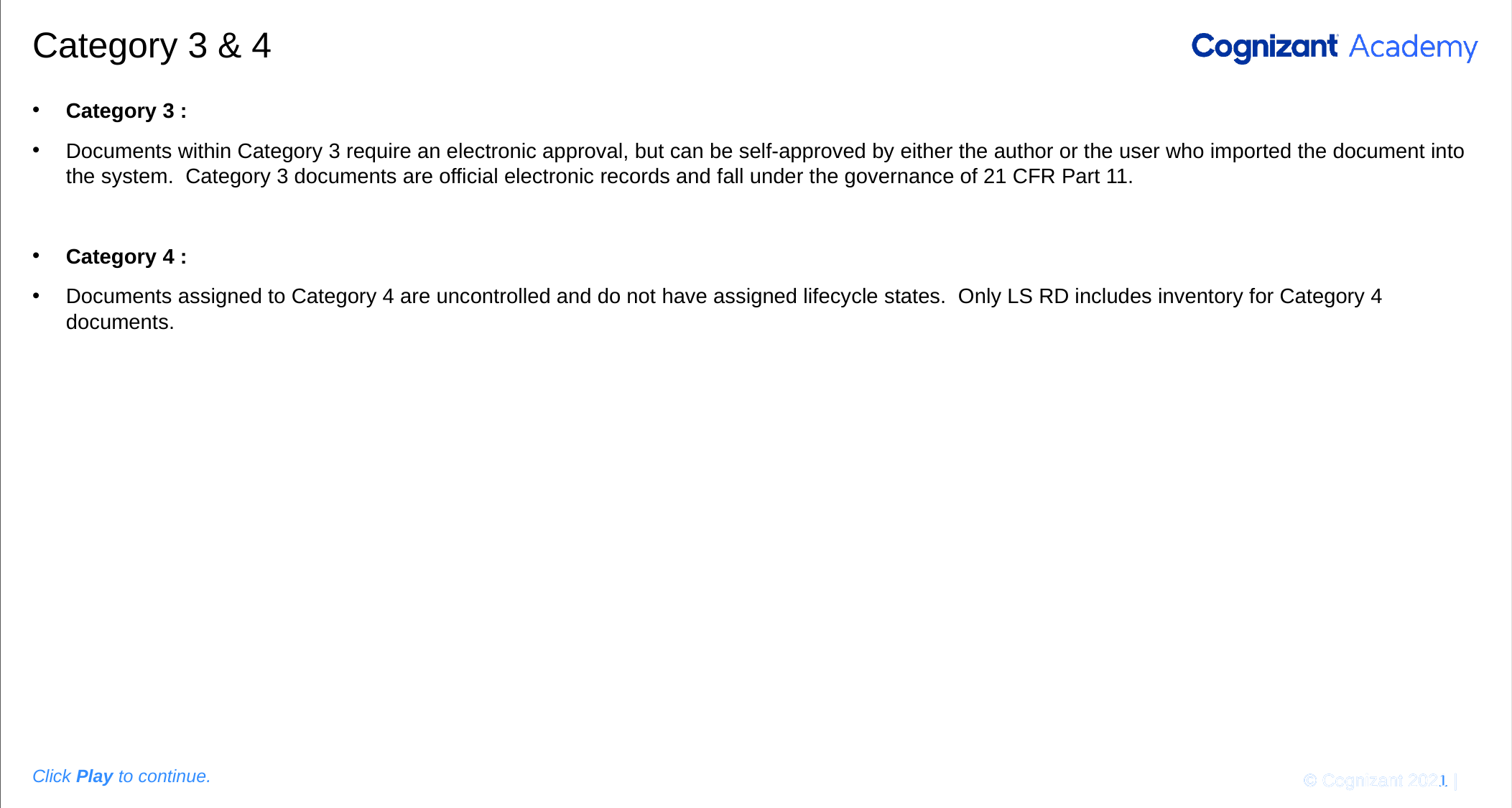

Please add the graphic description here.
# Category 3 & 4
Category 3 :
Documents within Category 3 require an electronic approval, but can be self-approved by either the author or the user who imported the document into the system.  Category 3 documents are official electronic records and fall under the governance of 21 CFR Part 11.

Category 4 :
Documents assigned to Category 4 are uncontrolled and do not have assigned lifecycle states.  Only LS RD includes inventory for Category 4 documents.
© Cognizant 2020 |
Click Play to continue.